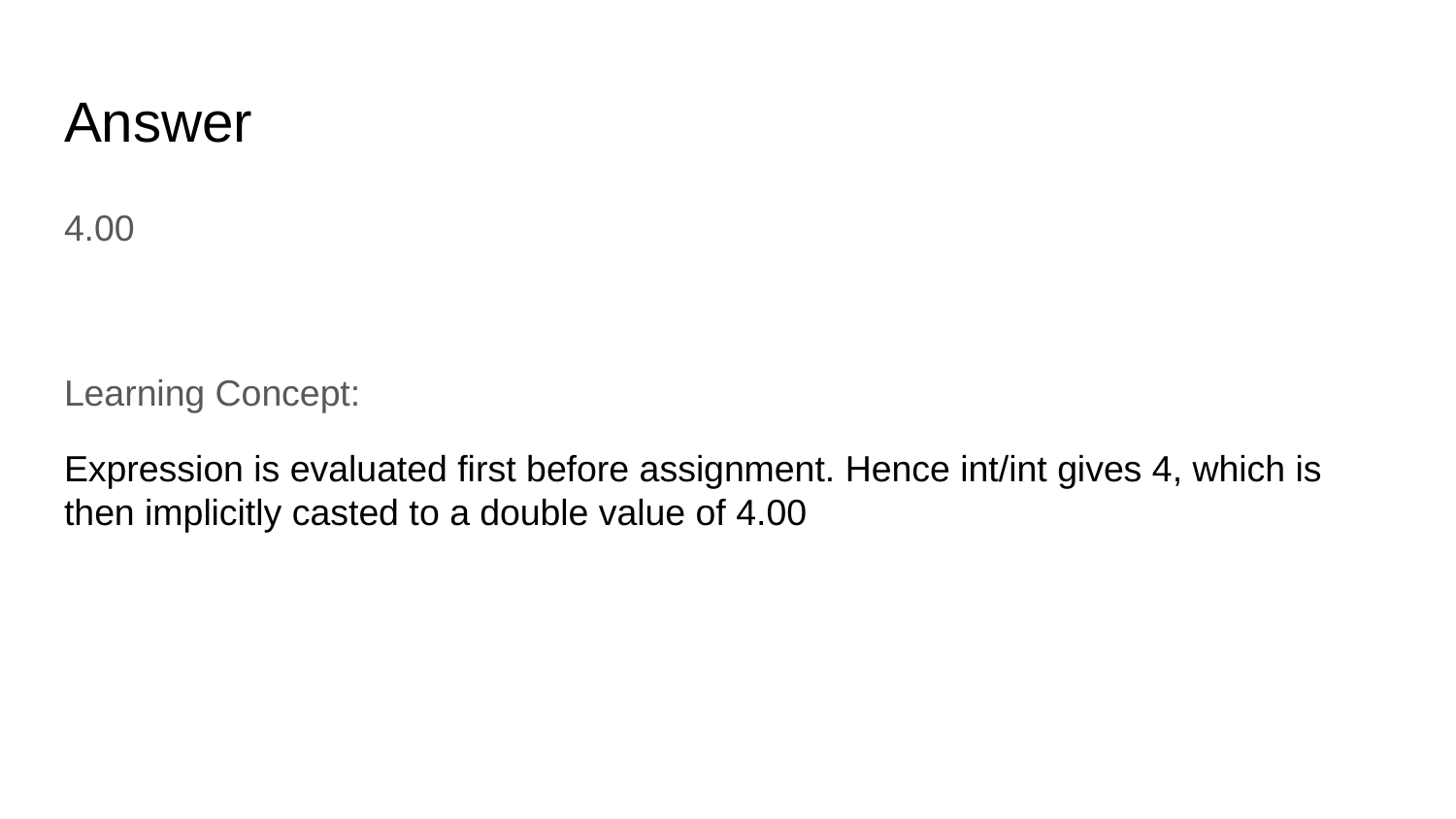

# Answer
4.00

Learning Concept:
Expression is evaluated first before assignment. Hence int/int gives 4, which is then implicitly casted to a double value of 4.00